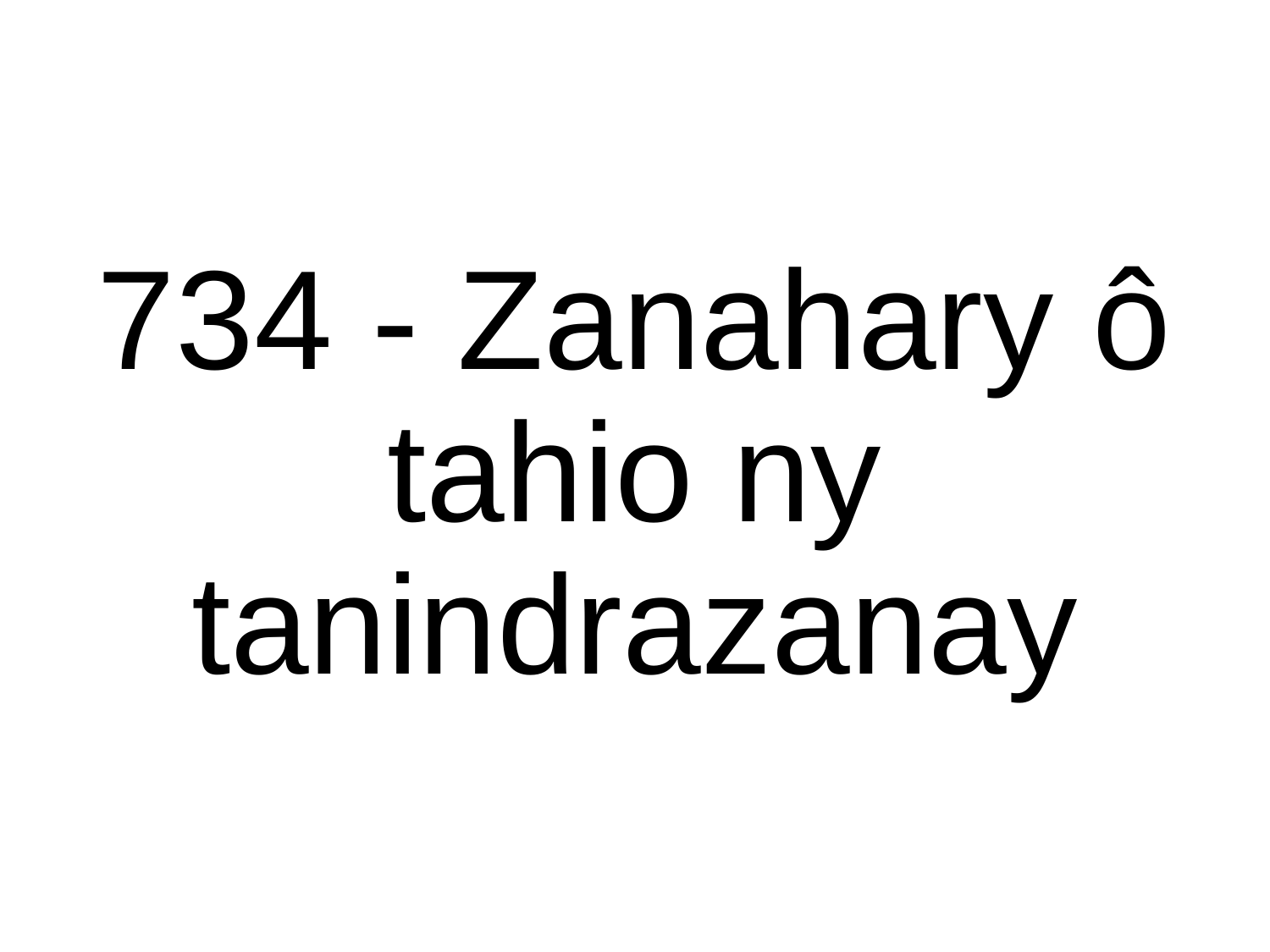

734 - Zanahary ô tahio ny tanindrazanay